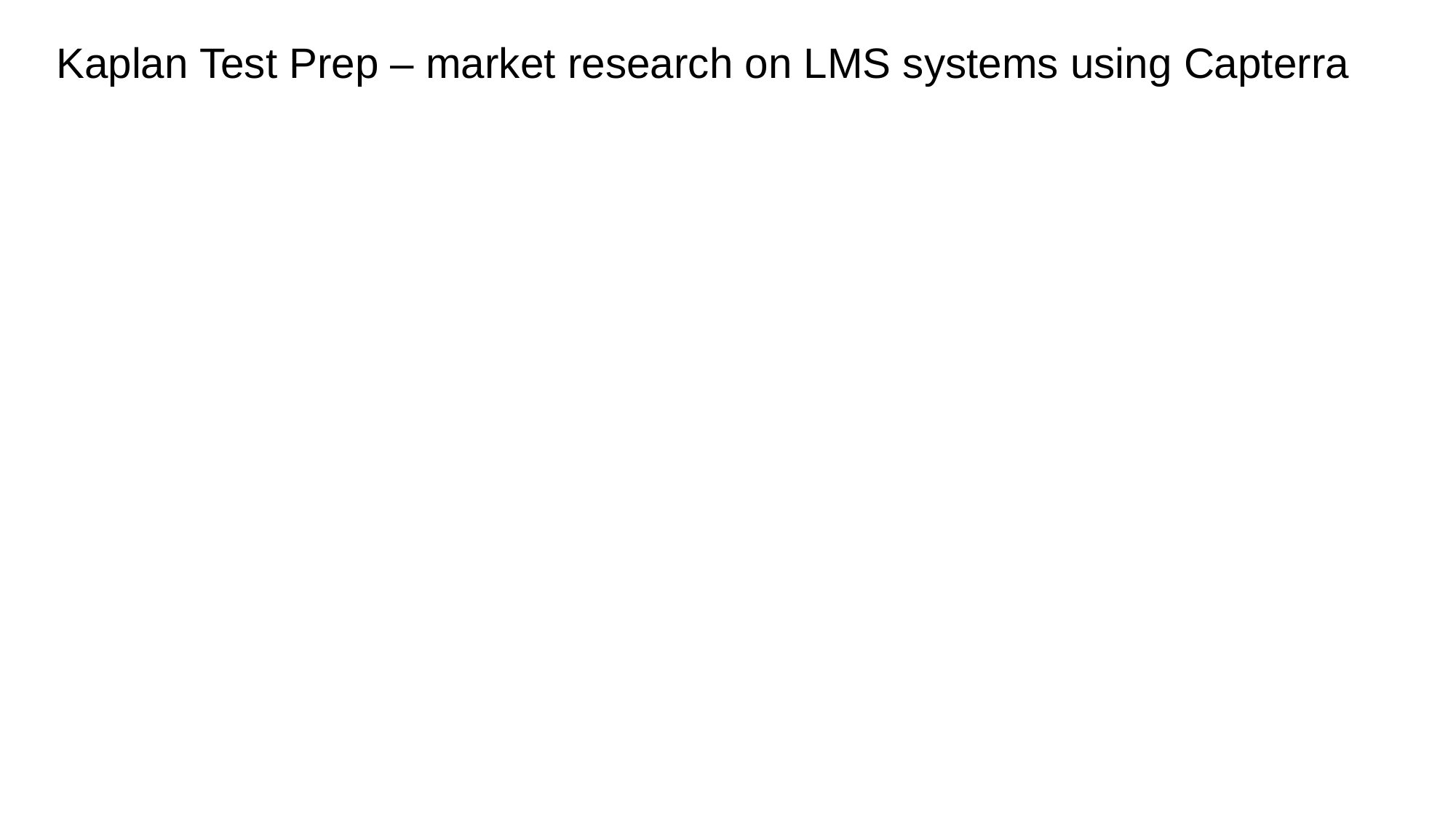

# Kaplan Test Prep – market research on LMS systems using Capterra